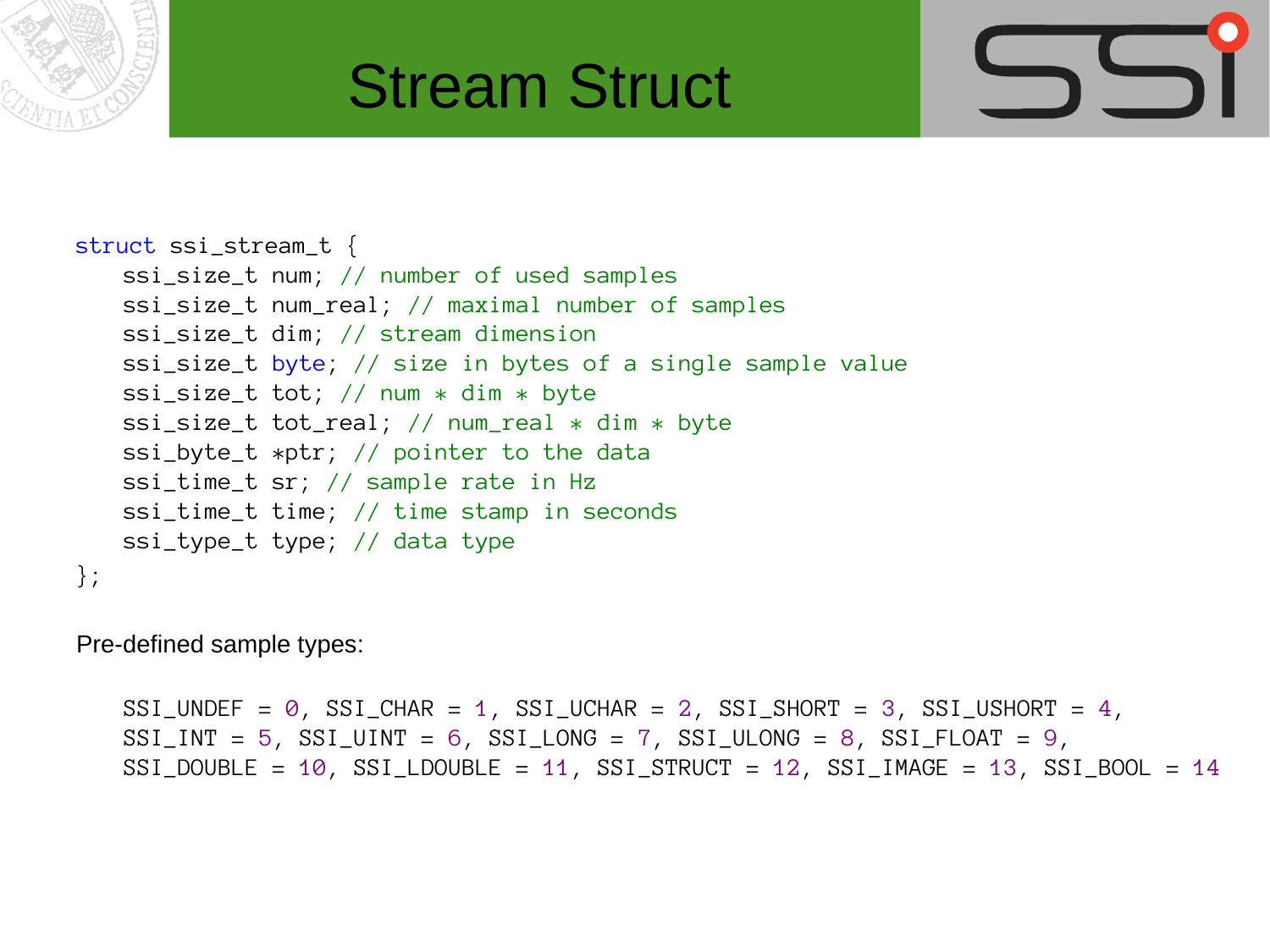

# Stream Struct
struct ssi_stream_t {
ssi_size_t num; // number of used samples
ssi_size_t num_real; // maximal number of samples
ssi_size_t dim; // stream dimension
ssi_size_t byte; // size in bytes of a single sample value
ssi_size_t tot; // num * dim * byte
ssi_size_t tot_real; // num_real * dim * byte
ssi_byte_t *ptr; // pointer to the data
ssi_time_t sr; // sample rate in Hz
ssi_time_t time; // time stamp in seconds
ssi_type_t type; // data type
};

Pre-defined sample types:
SSI_UNDEF = 0, SSI_CHAR = 1, SSI_UCHAR = 2, SSI_SHORT = 3, SSI_USHORT = 4,
SSI_INT = 5, SSI_UINT = 6, SSI_LONG = 7, SSI_ULONG = 8, SSI_FLOAT = 9,
SSI_DOUBLE = 10, SSI_LDOUBLE = 11, SSI_STRUCT = 12, SSI_IMAGE = 13, SSI_BOOL = 14